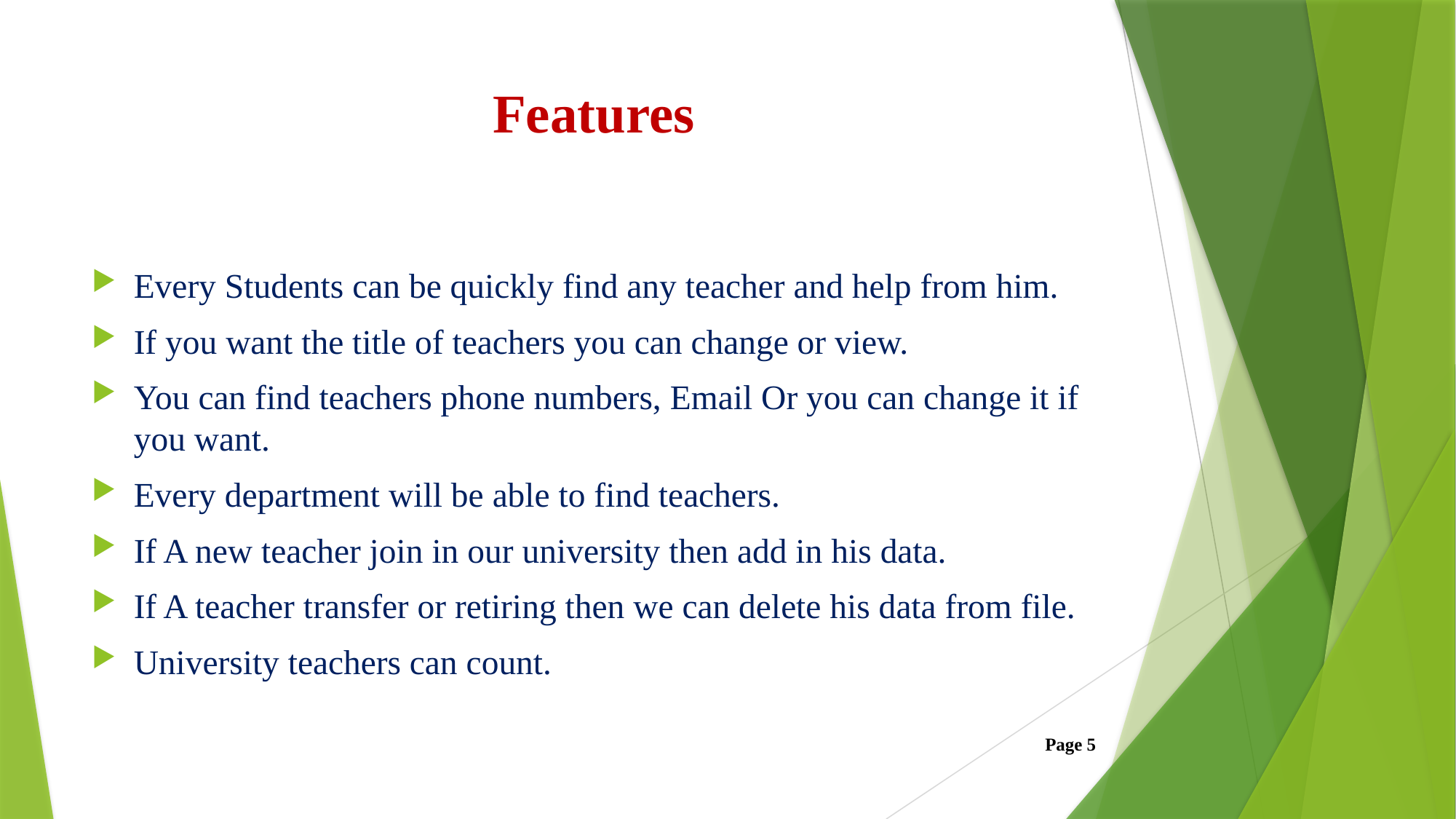

# Features
Every Students can be quickly find any teacher and help from him.
If you want the title of teachers you can change or view.
You can find teachers phone numbers, Email Or you can change it if you want.
Every department will be able to find teachers.
If A new teacher join in our university then add in his data.
If A teacher transfer or retiring then we can delete his data from file.
University teachers can count.
Page 5